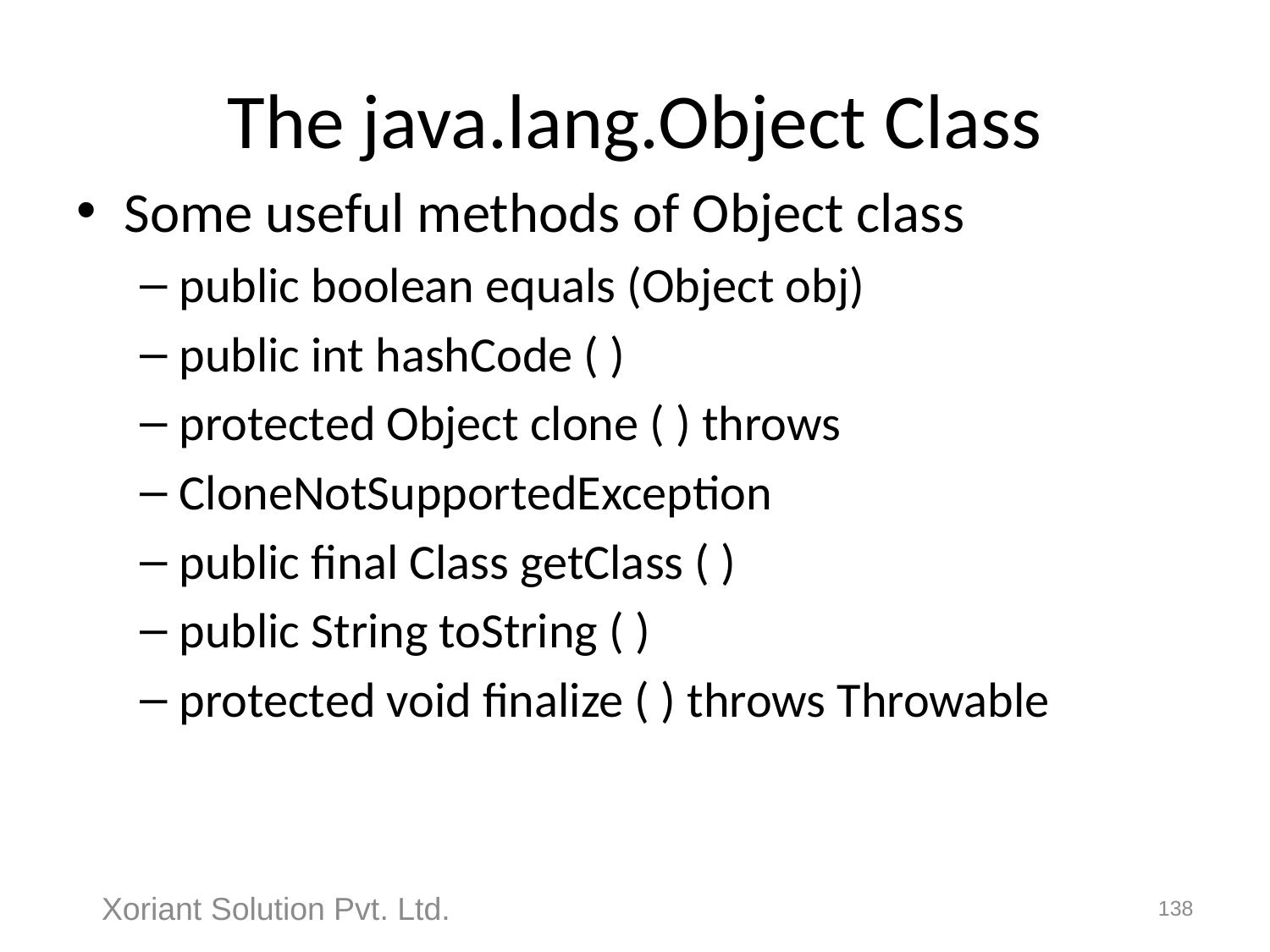

# The java.lang.Object Class
Some useful methods of Object class
public boolean equals (Object obj)
public int hashCode ( )
protected Object clone ( ) throws
CloneNotSupportedException
public final Class getClass ( )
public String toString ( )
protected void finalize ( ) throws Throwable

Xoriant Solution Pvt. Ltd.
138